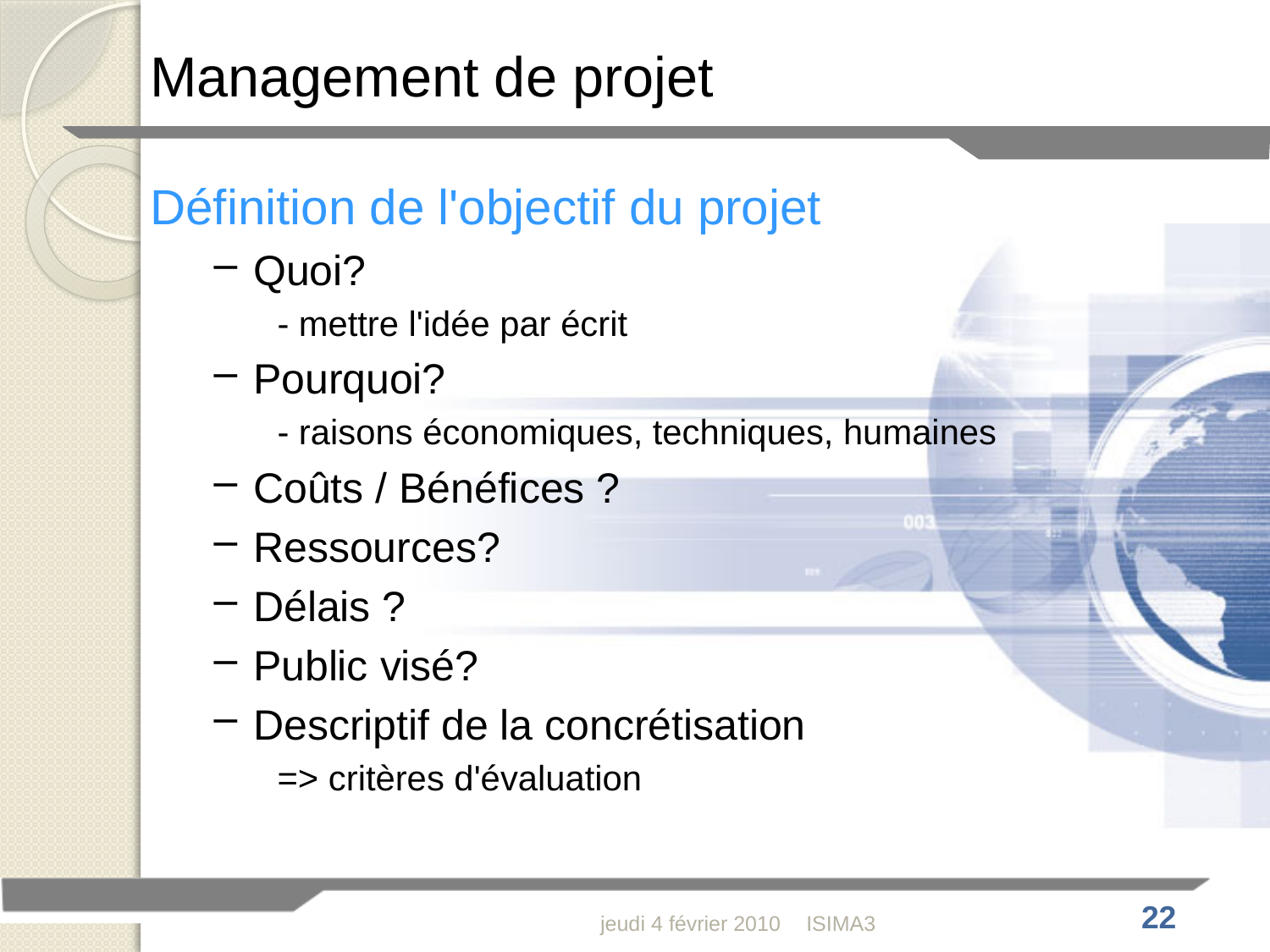

Management de projet
Définition de l'objectif du projet
Quoi?
- mettre l'idée par écrit
Pourquoi?
- raisons économiques, techniques, humaines
Coûts / Bénéfices ?
Ressources?
Délais ?
Public visé?
Descriptif de la concrétisation
=> critères d'évaluation
jeudi 4 février 2010
ISIMA3